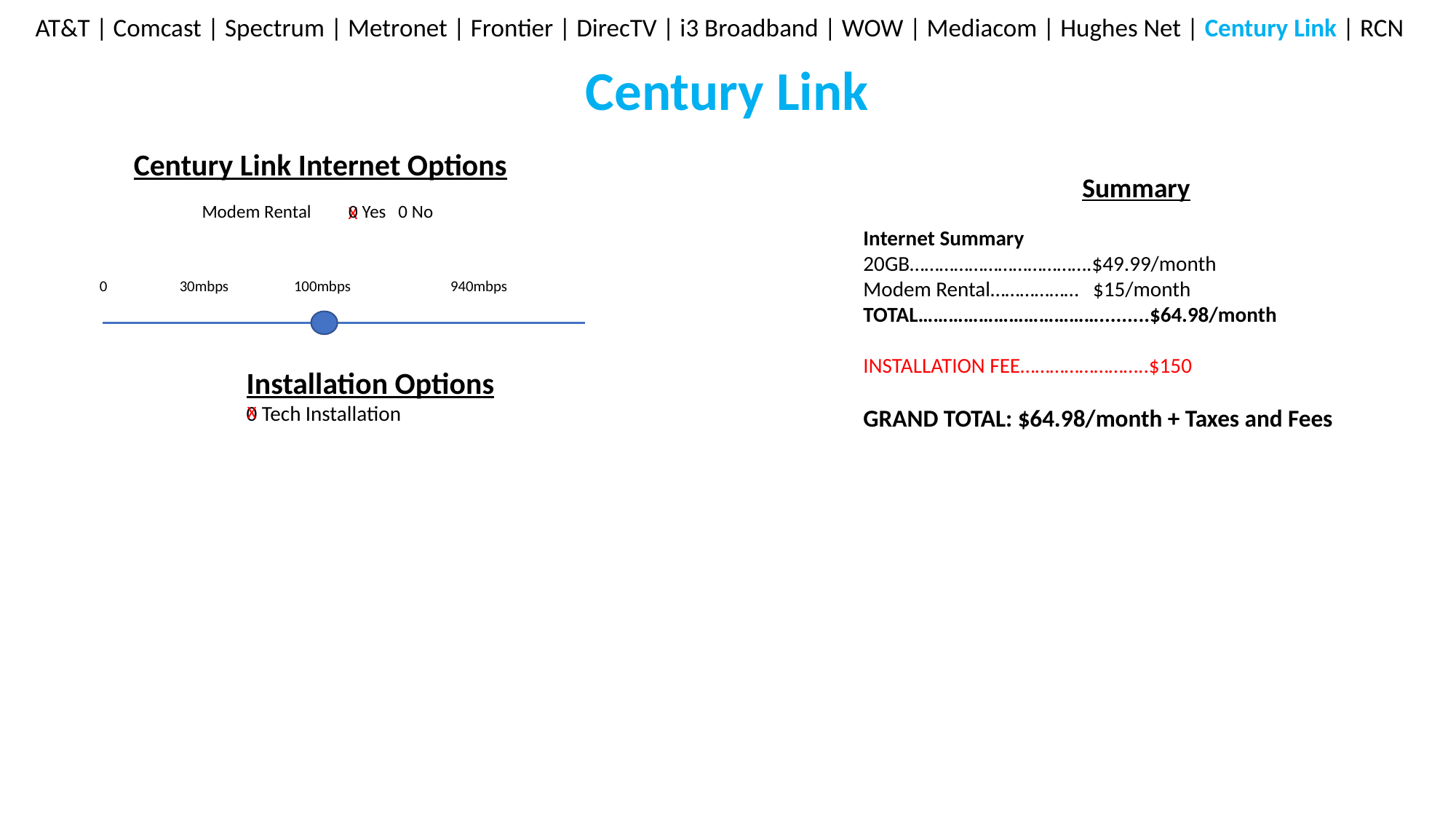

AT&T | Comcast | Spectrum | Metronet | Frontier | DirecTV | i3 Broadband | WOW | Mediacom | Hughes Net | Century Link | RCN
Century Link
Century Link Internet Options

Summary
Modem Rental         0 Yes   0 No

X

Internet Summary
20GB……………………………….$49.99/month
Modem Rental………………   $15/month
TOTAL……………………………….........$64.98/month

INSTALLATION FEE……………………..$150

GRAND TOTAL: $64.98/month + Taxes and Fees

0                     30mbps                   100mbps                             940mbps

Installation Options
0 Tech Installation
X